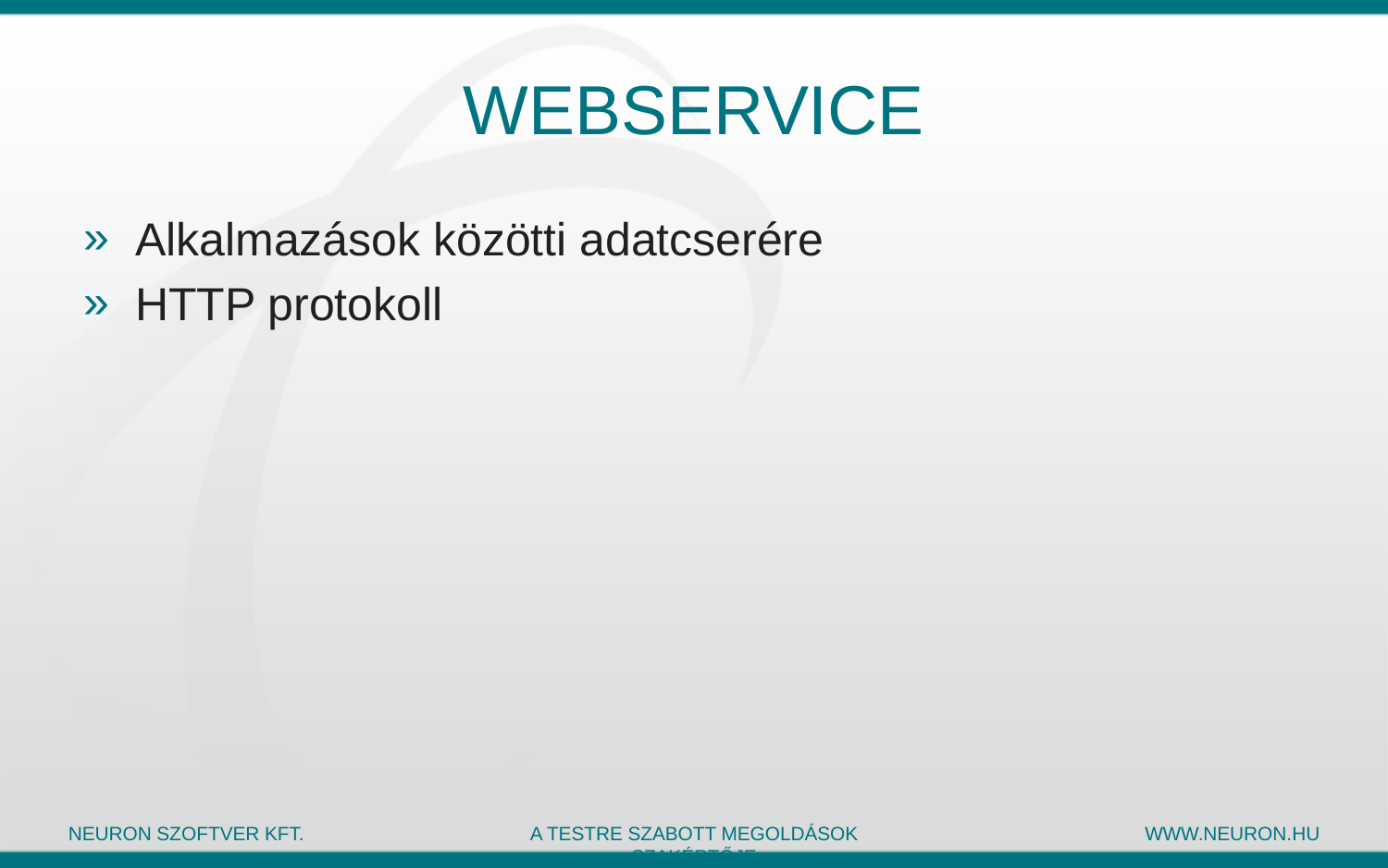

# webservice
Alkalmazások közötti adatcserére
HTTP protokoll